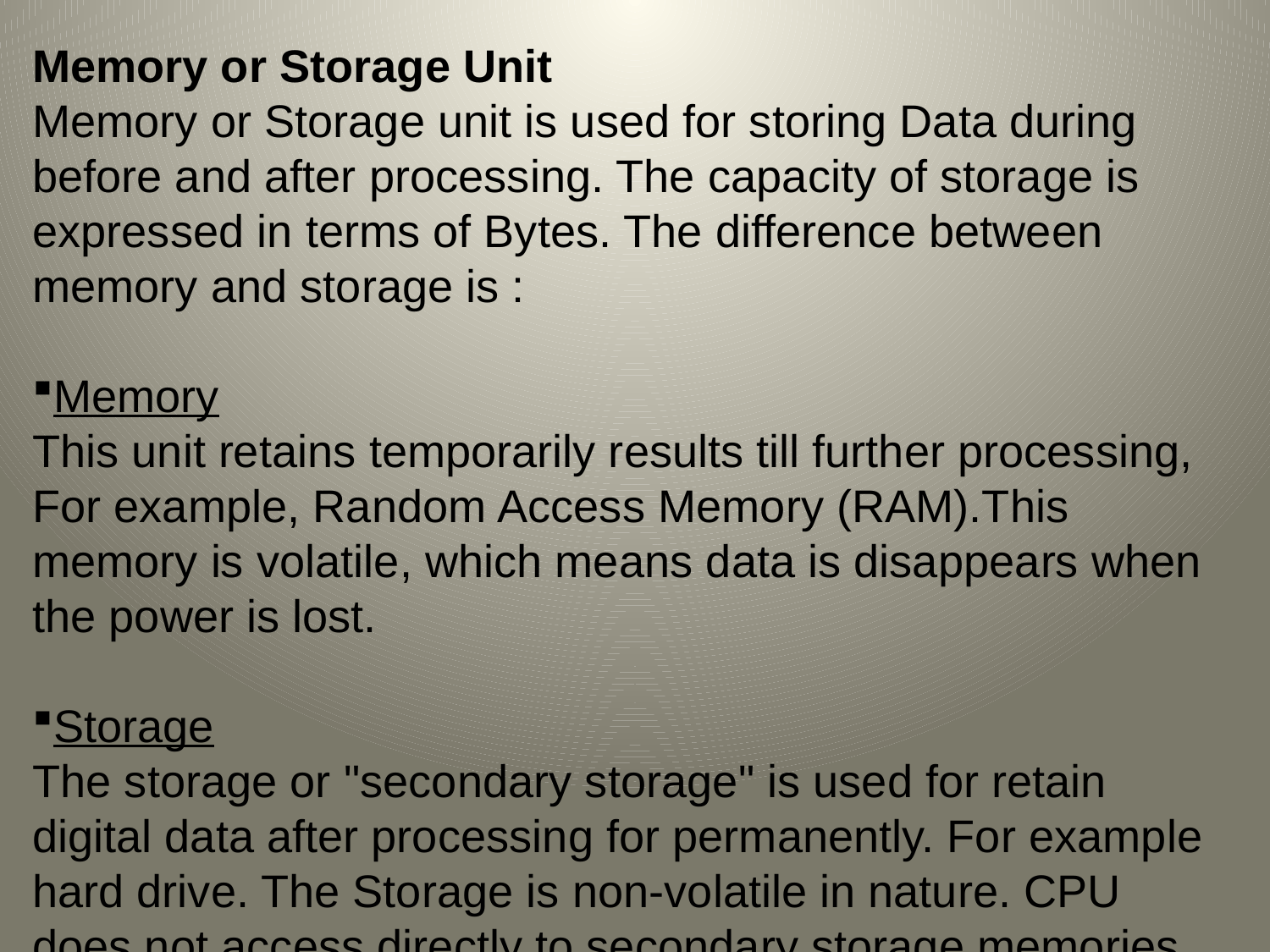

Memory or Storage Unit
Memory or Storage unit is used for storing Data during before and after processing. The capacity of storage is expressed in terms of Bytes. The difference between memory and storage is :

Memory
This unit retains temporarily results till further processing, For example, Random Access Memory (RAM).This memory is volatile, which means data is disappears when the power is lost.

Storage
The storage or "secondary storage" is used for retain digital data after processing for permanently. For example hard drive. The Storage is non-volatile in nature. CPU does not access directly to secondary storage memories, instead they accessed via input-output unit